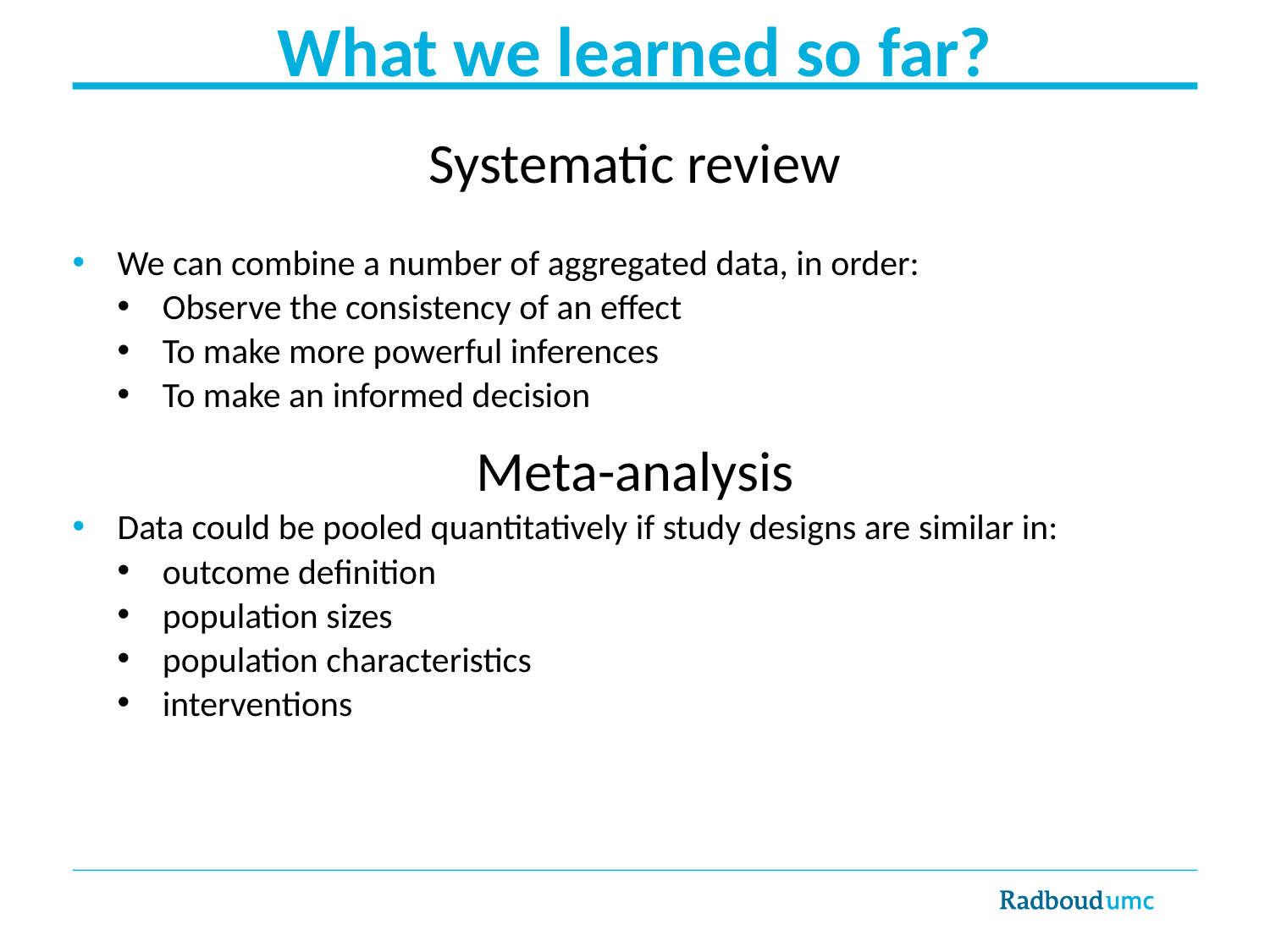

# What we learned so far?

Systematic review

We can combine a number of aggregated data, in order:
Observe the consistency of an effect
To make more powerful inferences
To make an informed decision

Meta-analysis
Data could be pooled quantitatively if study designs are similar in:
outcome definition
population sizes
population characteristics
interventions